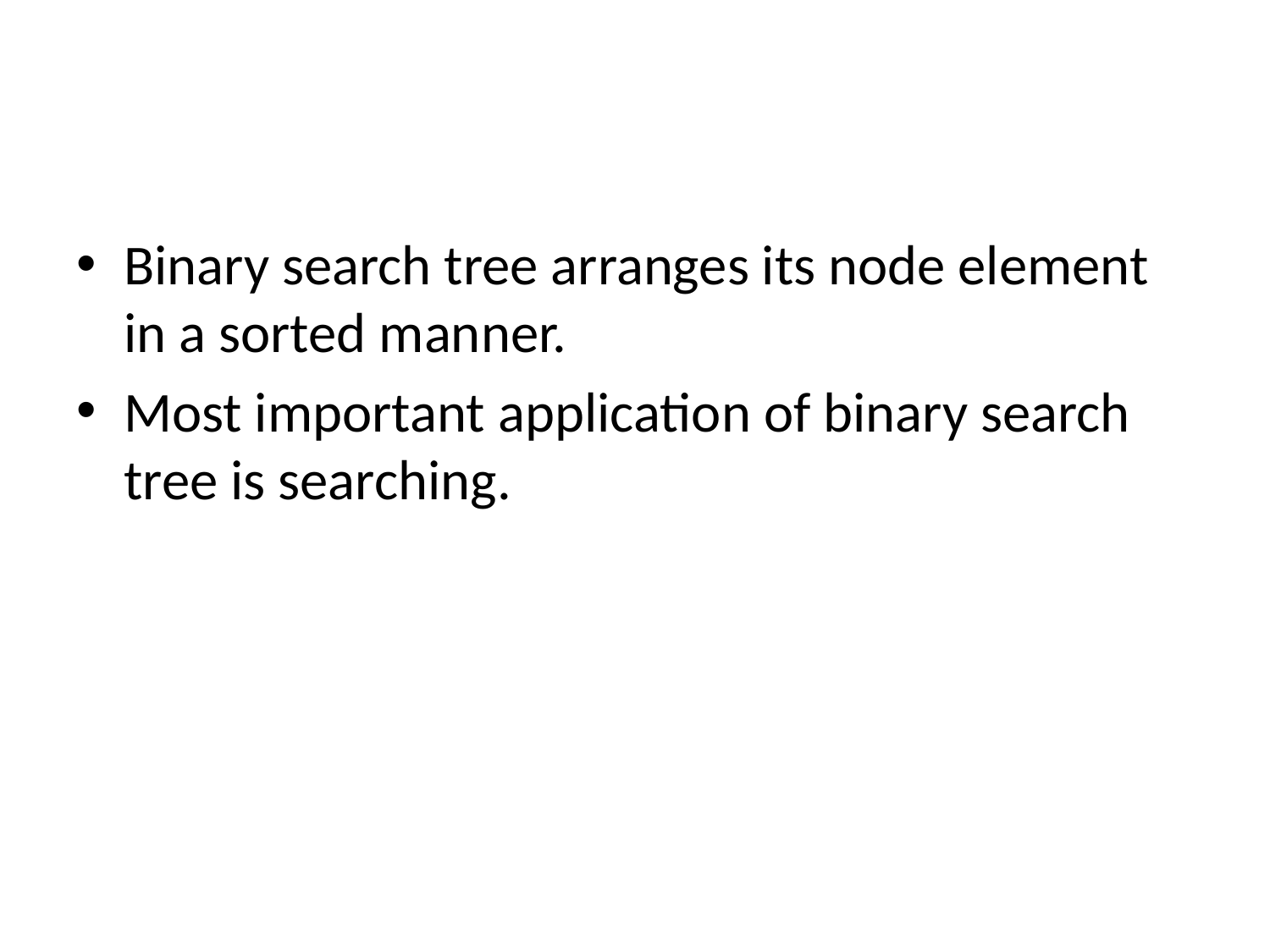

#
Binary search tree arranges its node element in a sorted manner.
Most important application of binary search tree is searching.